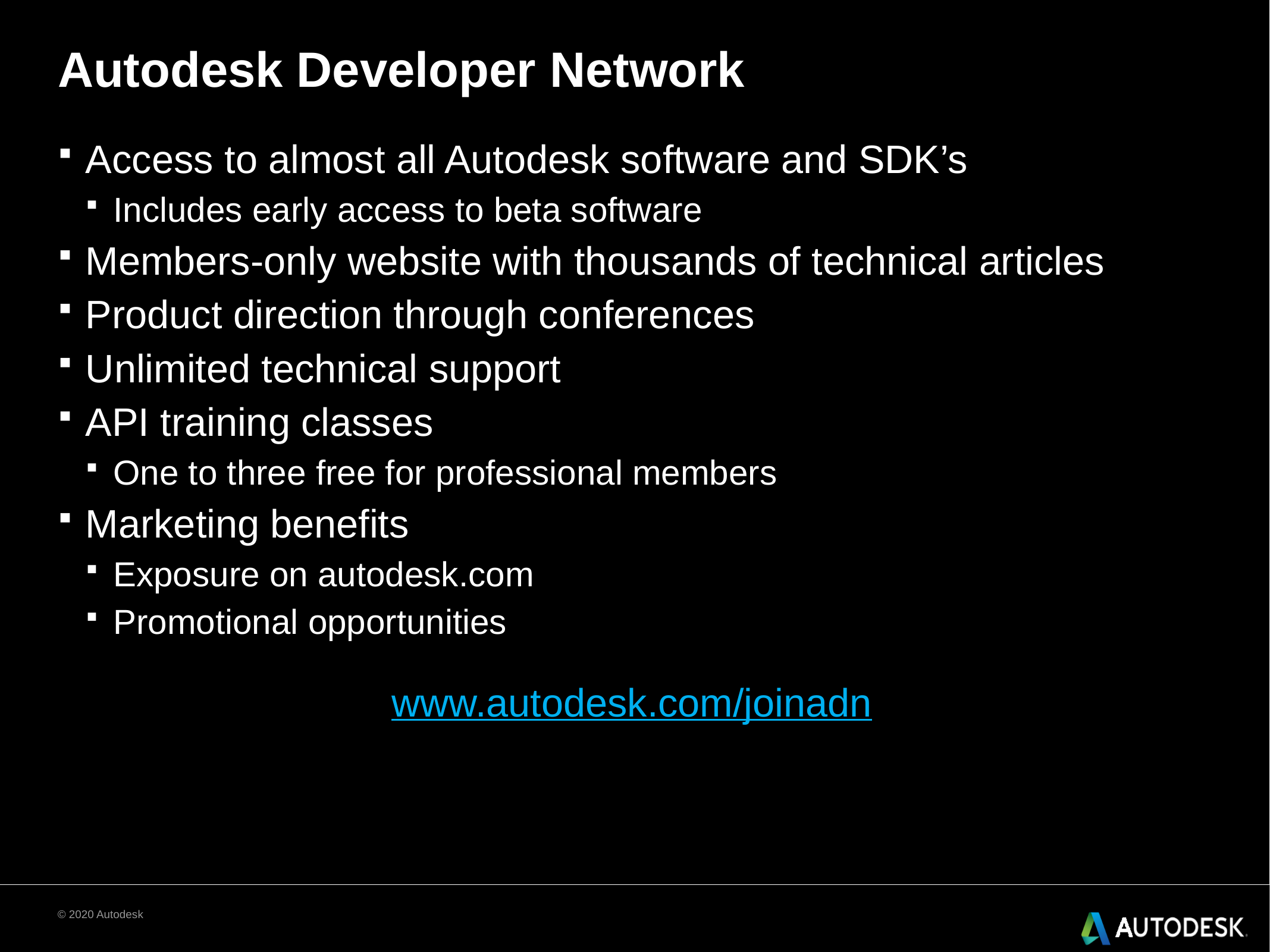

# Autodesk Developer Network
Access to almost all Autodesk software and SDK’s
Includes early access to beta software
Members-only website with thousands of technical articles
Product direction through conferences
Unlimited technical support
API training classes
One to three free for professional members
Marketing benefits
Exposure on autodesk.com
Promotional opportunities
www.autodesk.com/joinadn